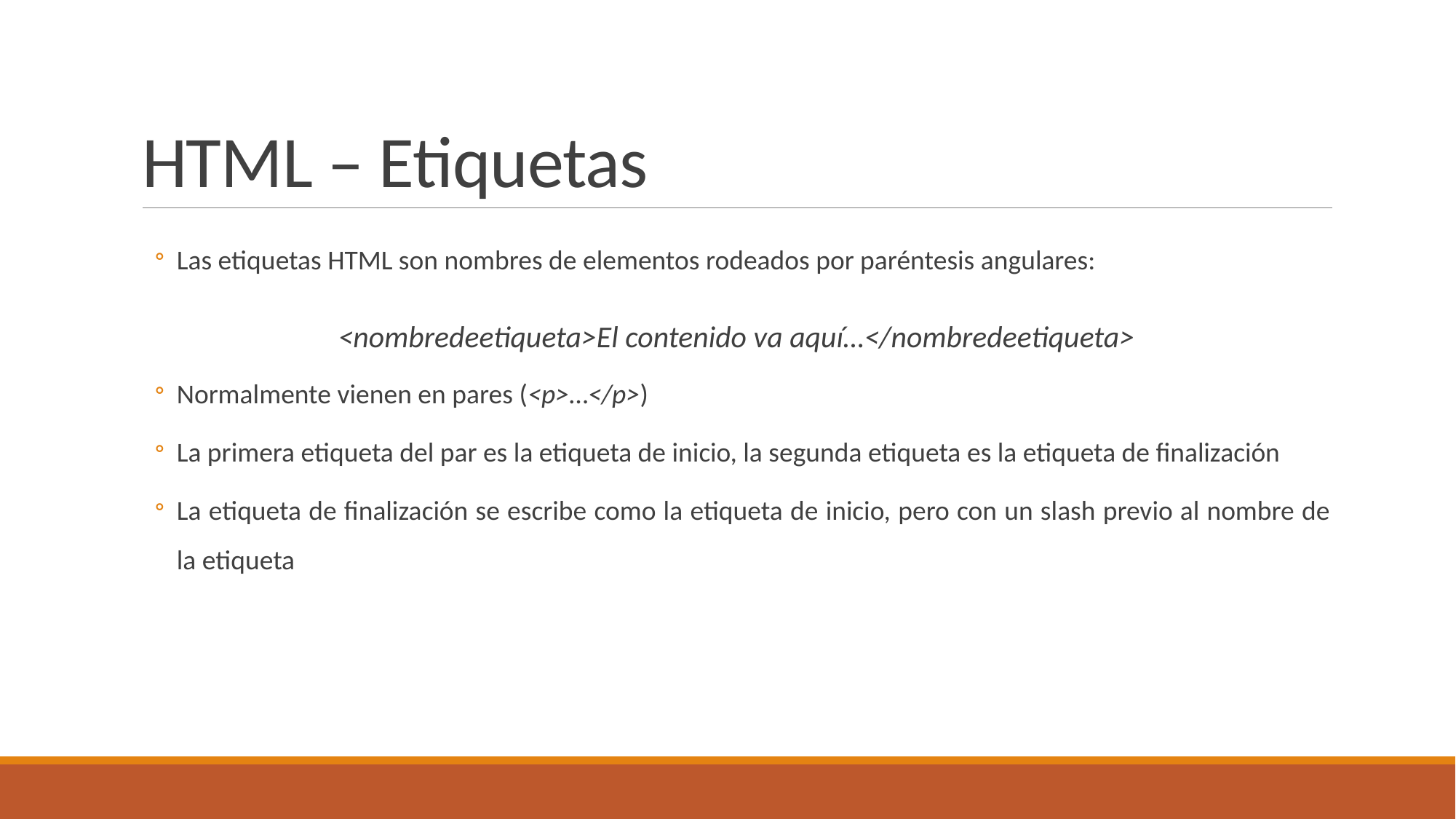

# HTML – Etiquetas
Las etiquetas HTML son nombres de elementos rodeados por paréntesis angulares:
<nombredeetiqueta>El contenido va aquí…</nombredeetiqueta>
Normalmente vienen en pares (<p>…</p>)
La primera etiqueta del par es la etiqueta de inicio, la segunda etiqueta es la etiqueta de finalización
La etiqueta de finalización se escribe como la etiqueta de inicio, pero con un slash previo al nombre de la etiqueta